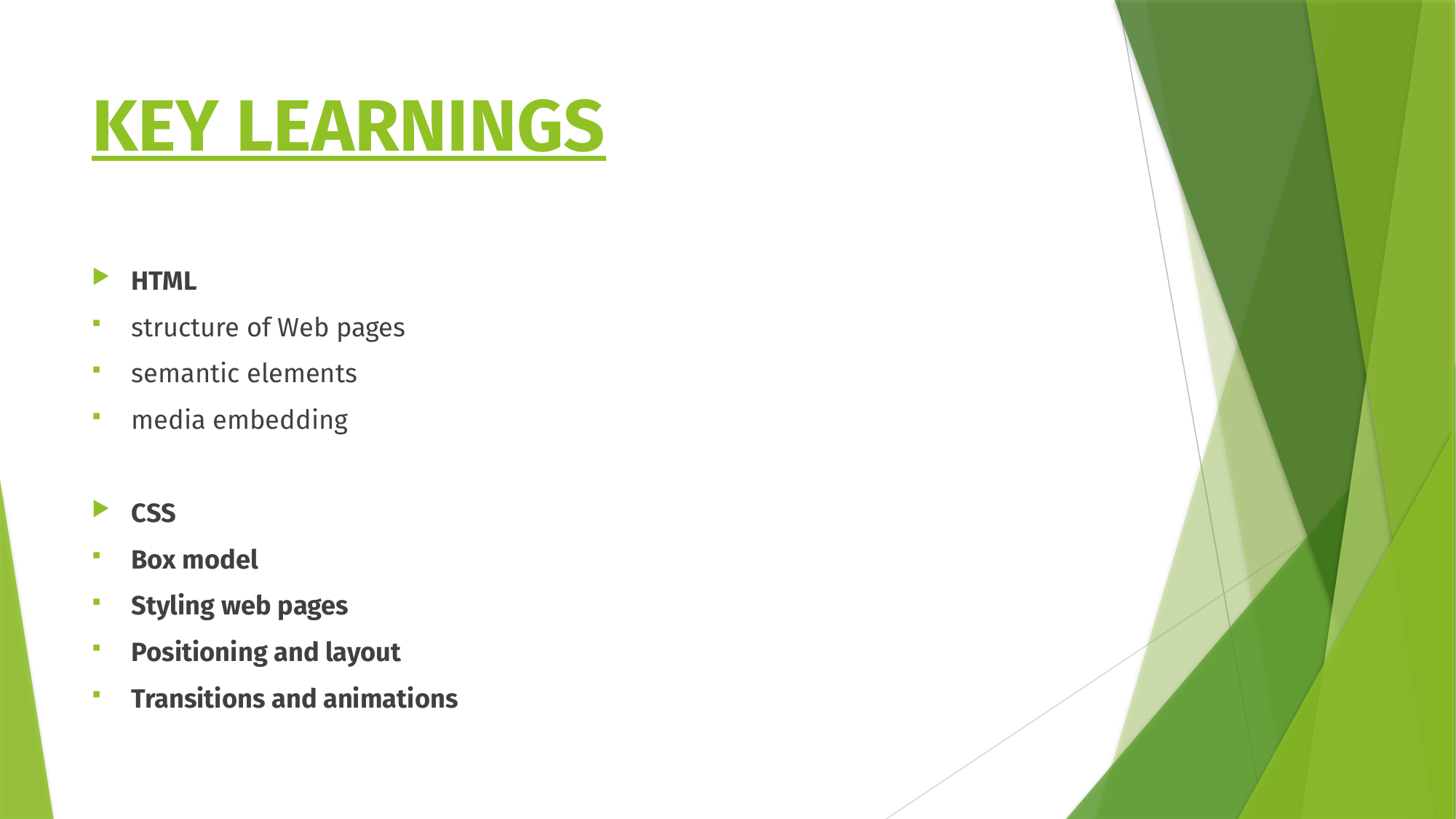

# KEY LEARNINGS
HTML
structure of Web pages
semantic elements
media embedding

CSS
Box model
Styling web pages
Positioning and layout
Transitions and animations